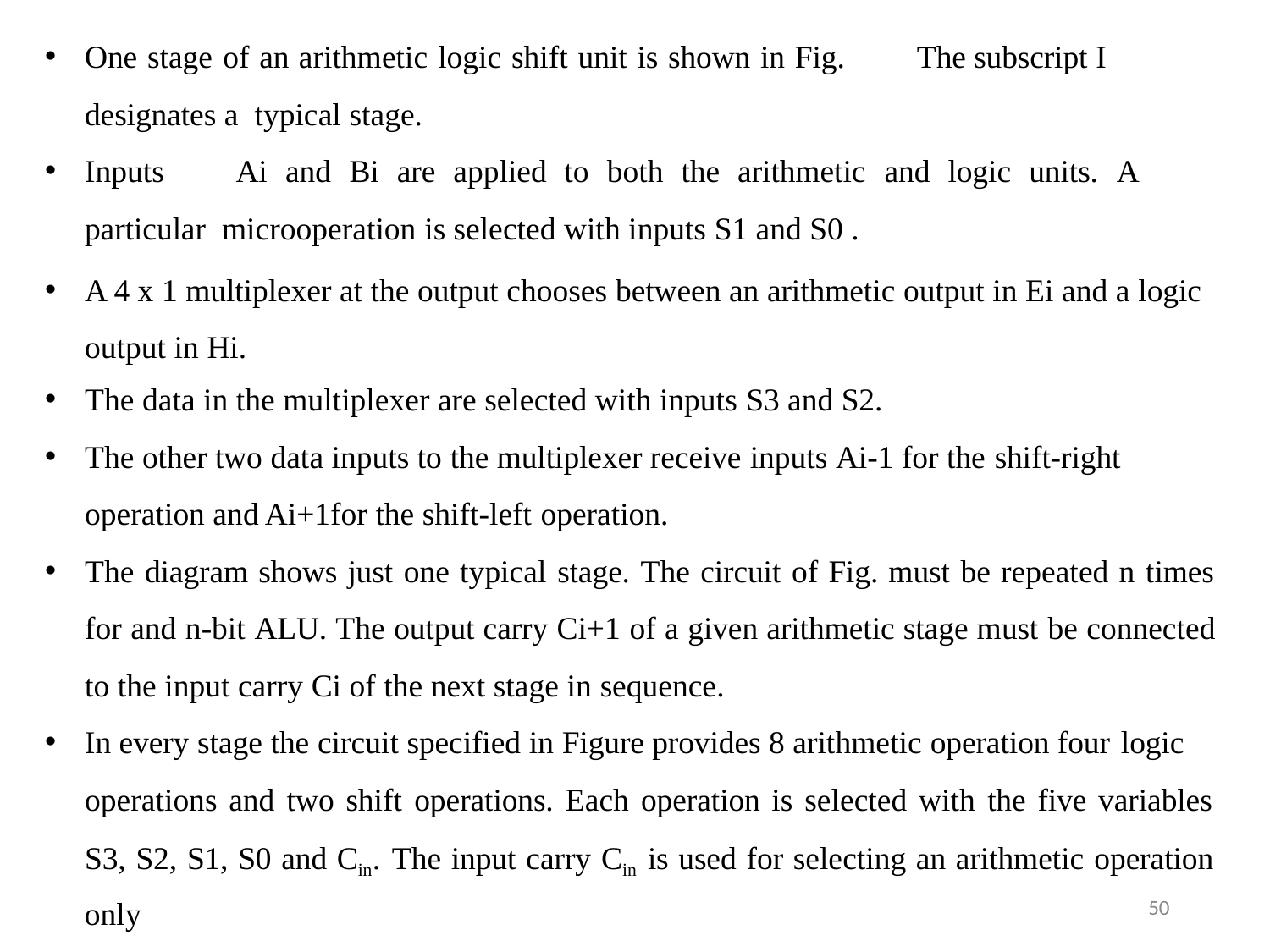

One stage of an arithmetic logic shift unit is shown in Fig.	The subscript I designates a  typical stage.
Inputs	Ai	and  Bi	are	applied	to	both  the	arithmetic	and	logic	units.	A particular  microoperation is selected with inputs S1 and S0 .
A 4 x 1 multiplexer at the output chooses between an arithmetic output in Ei and a logic  output in Hi.
The data in the multiplexer are selected with inputs S3 and S2.
The other two data inputs to the multiplexer receive inputs Ai-1 for the shift-right
operation and Ai+1for the shift-left operation.
The diagram shows just one typical stage. The circuit of Fig. must be repeated n times  for and n-bit ALU. The output carry Ci+1 of a given arithmetic stage must be connected  to the input carry Ci of the next stage in sequence.
In every stage the circuit specified in Figure provides 8 arithmetic operation four logic
operations and two shift operations. Each operation is selected with the five variables  S3, S2, S1, S0 and Cin. The input carry Cin is used for selecting an arithmetic operation
only.
50